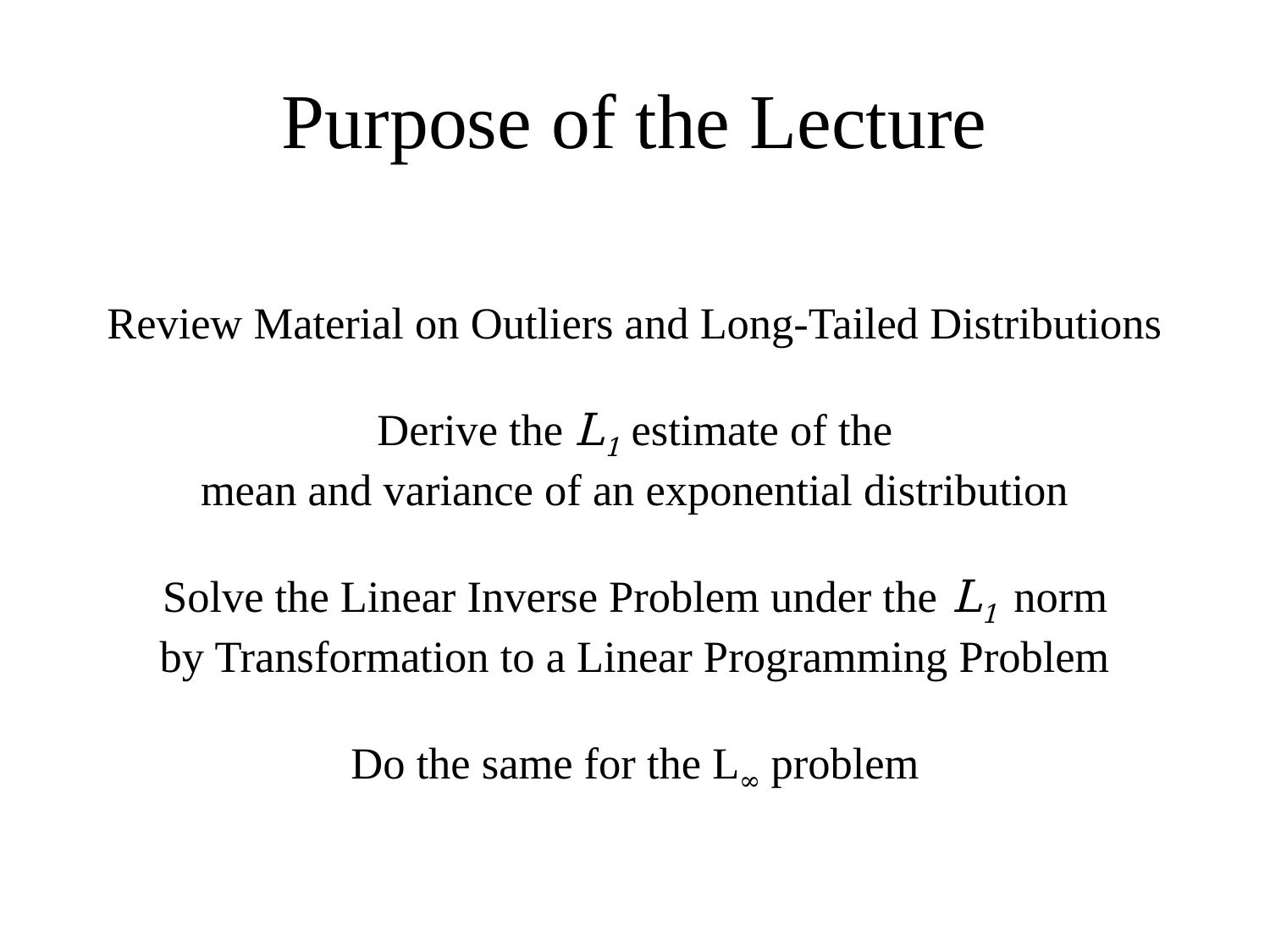

# Purpose of the Lecture
Review Material on Outliers and Long-Tailed Distributions

Derive the L1 estimate of the
mean and variance of an exponential distribution

Solve the Linear Inverse Problem under the L1  norm
by Transformation to a Linear Programming Problem

Do the same for the L∞ problem